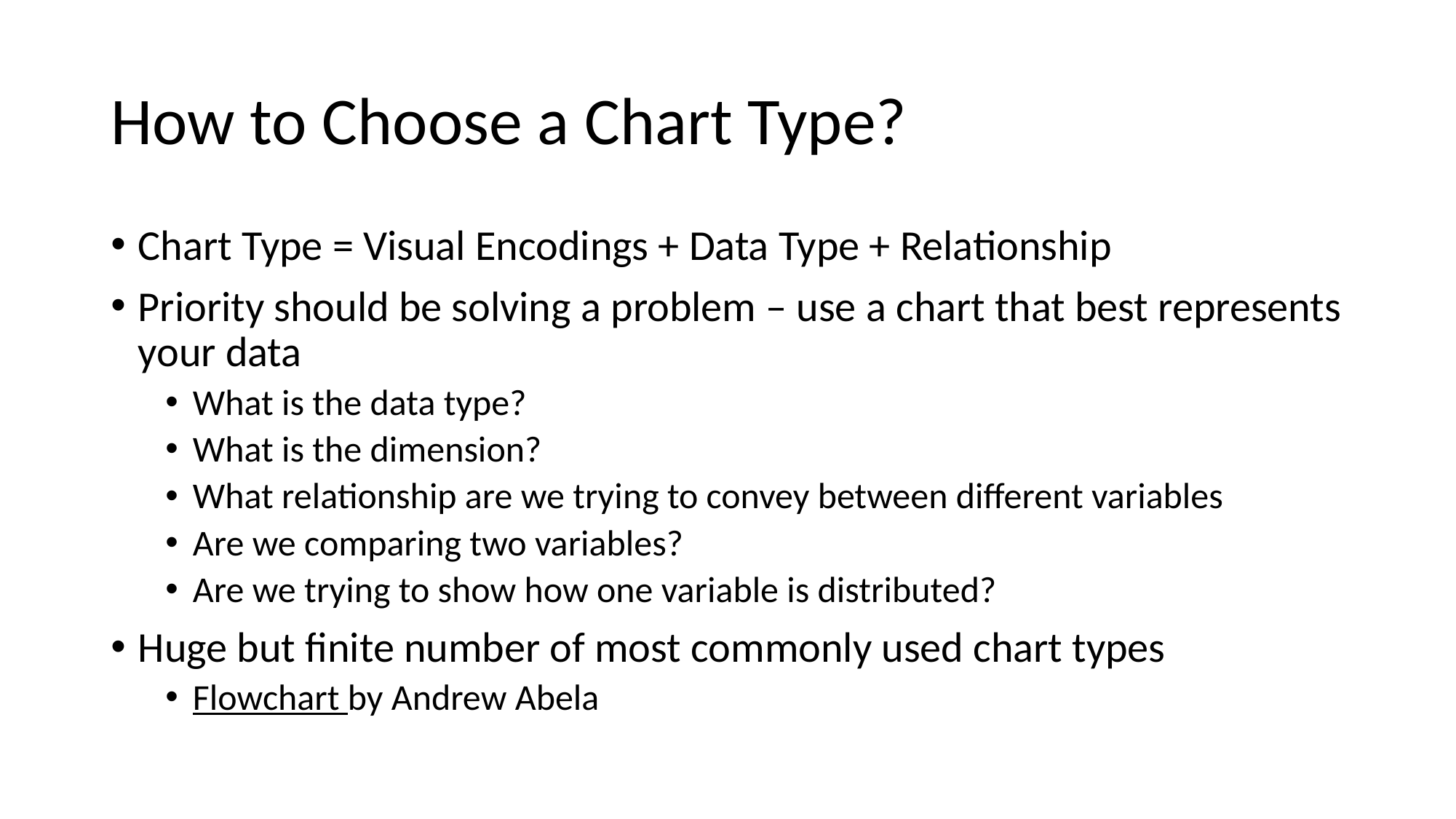

# How to Choose a Chart Type?
Chart Type = Visual Encodings + Data Type + Relationship
Priority should be solving a problem – use a chart that best represents your data
What is the data type?
What is the dimension?
What relationship are we trying to convey between different variables
Are we comparing two variables?
Are we trying to show how one variable is distributed?
Huge but finite number of most commonly used chart types
Flowchart by Andrew Abela